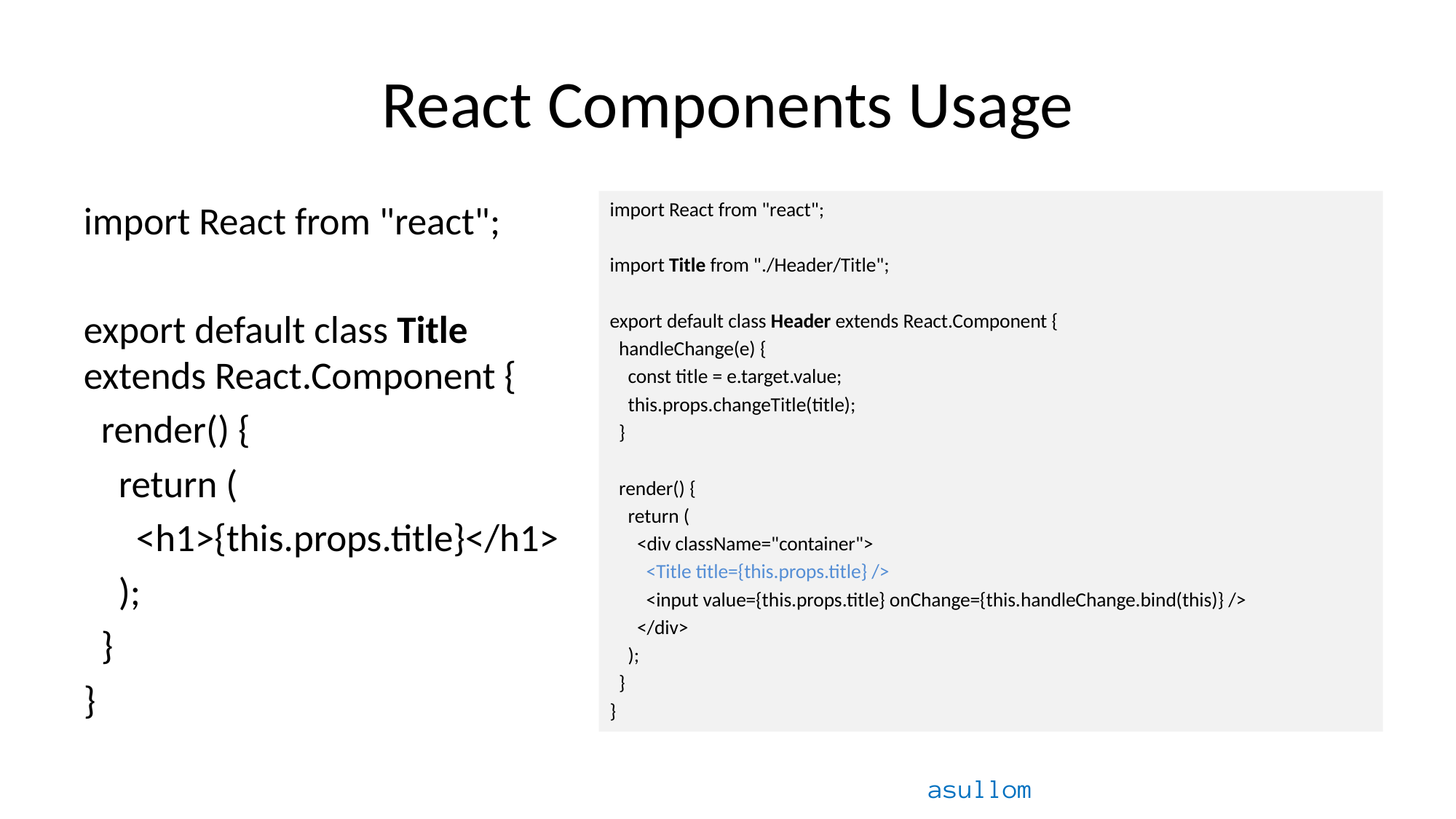

# React Components Usage
import React from "react";

export default class Title extends React.Component {
  render() {
    return (
      <h1>{this.props.title}</h1>
    );
  }
}

import React from "react";

import Title from "./Header/Title";

export default class Header extends React.Component {
  handleChange(e) {
    const title = e.target.value;
    this.props.changeTitle(title);
  }

  render() {
    return (
      <div className="container">
        <Title title={this.props.title} />
        <input value={this.props.title} onChange={this.handleChange.bind(this)} />
      </div>
    );
  }
}